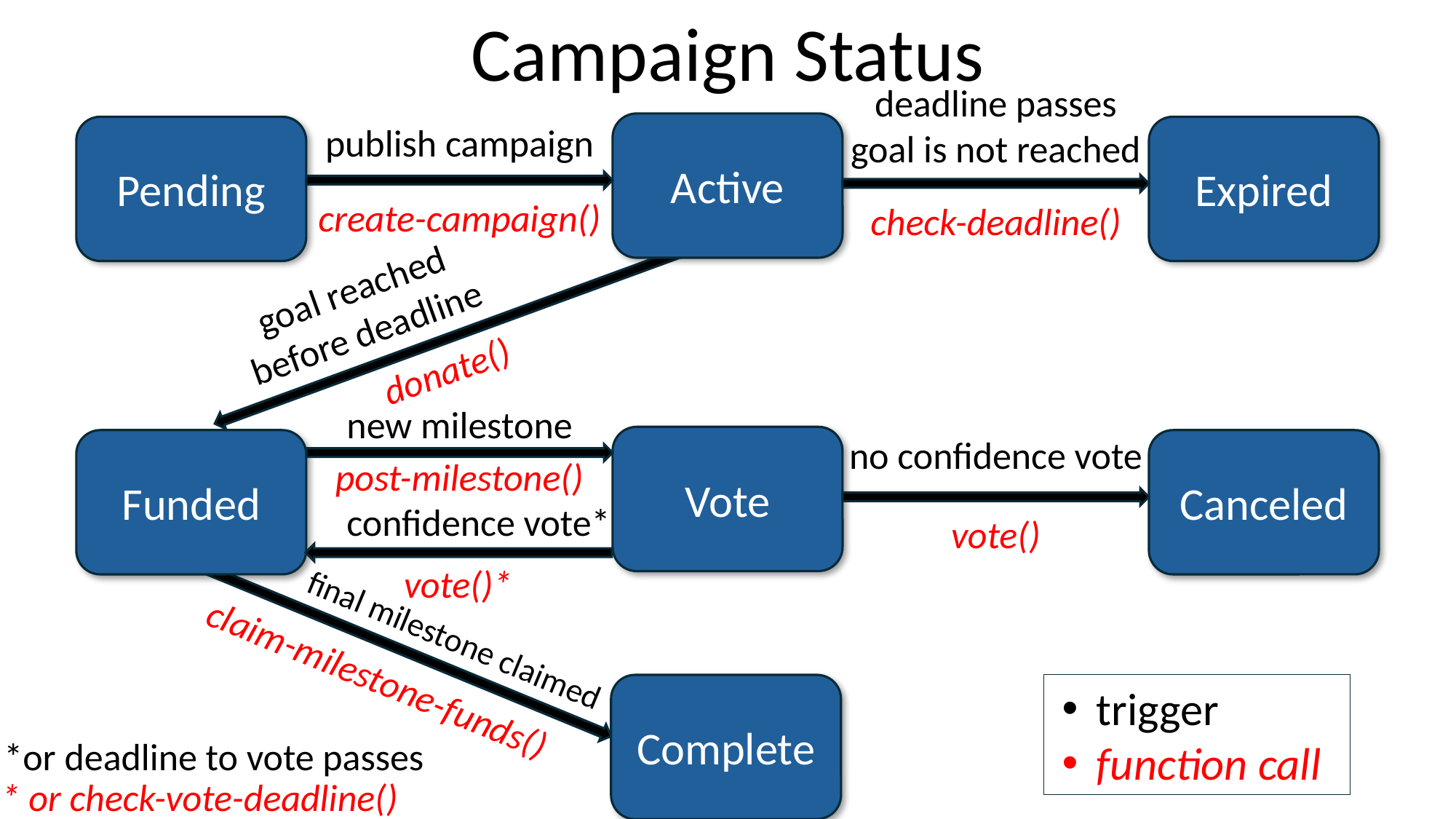

Campaign Status
deadline passes
goal is not reached
publish campaign

Active
Pending
Expired

create-campaign()
check-deadline()
goal reached before deadline

donate()
new milestone
no confidence vote

post-milestone()
Vote
Funded
Canceled

confidence vote*
vote()

vote()*
final milestone claimed

claim-milestone-funds()

trigger
function call
Complete
*or deadline to vote passes
* or check-vote-deadline()